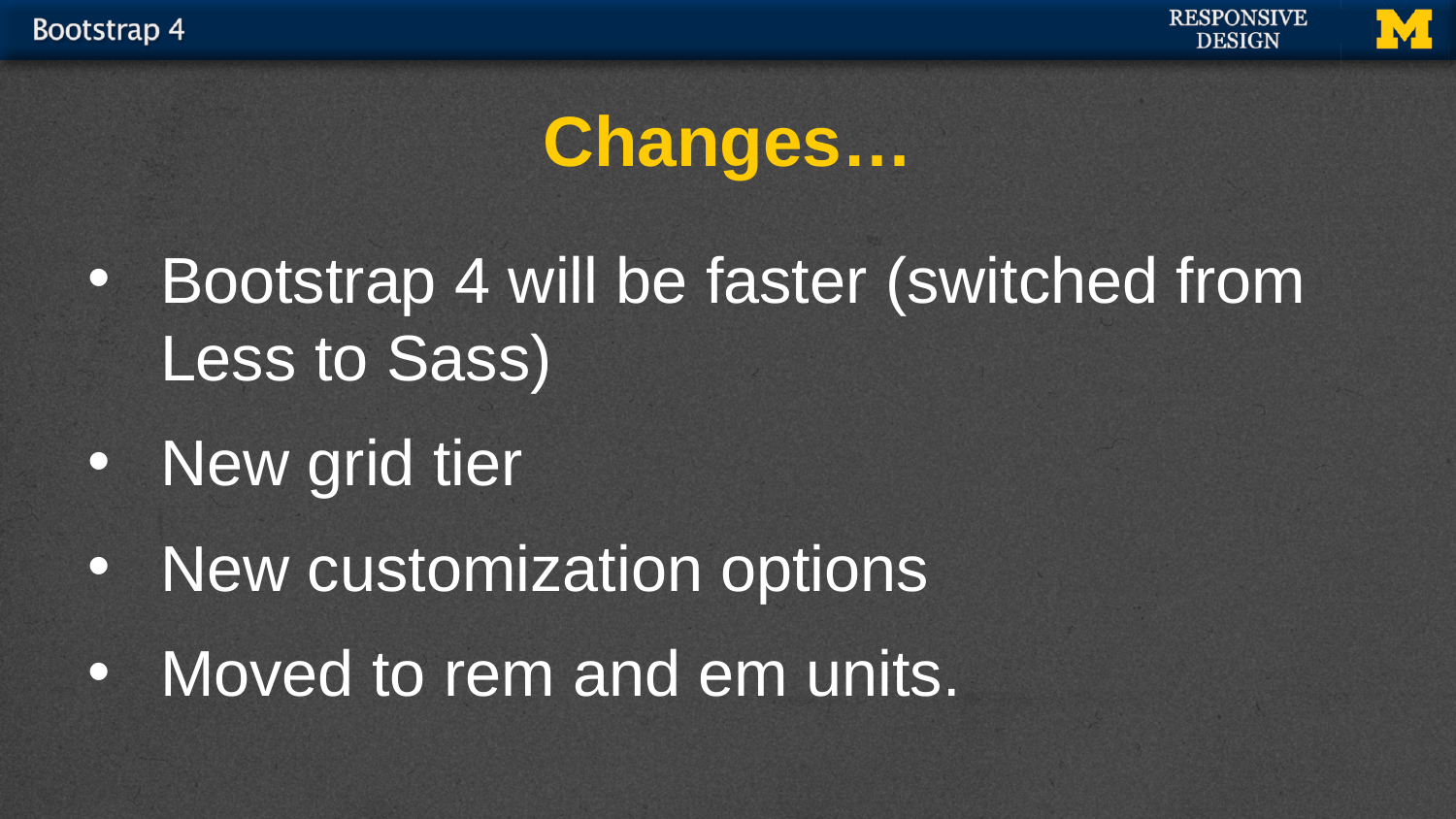

# Changes…
Bootstrap 4 will be faster (switched from Less to Sass)
New grid tier
New customization options
Moved to rem and em units.